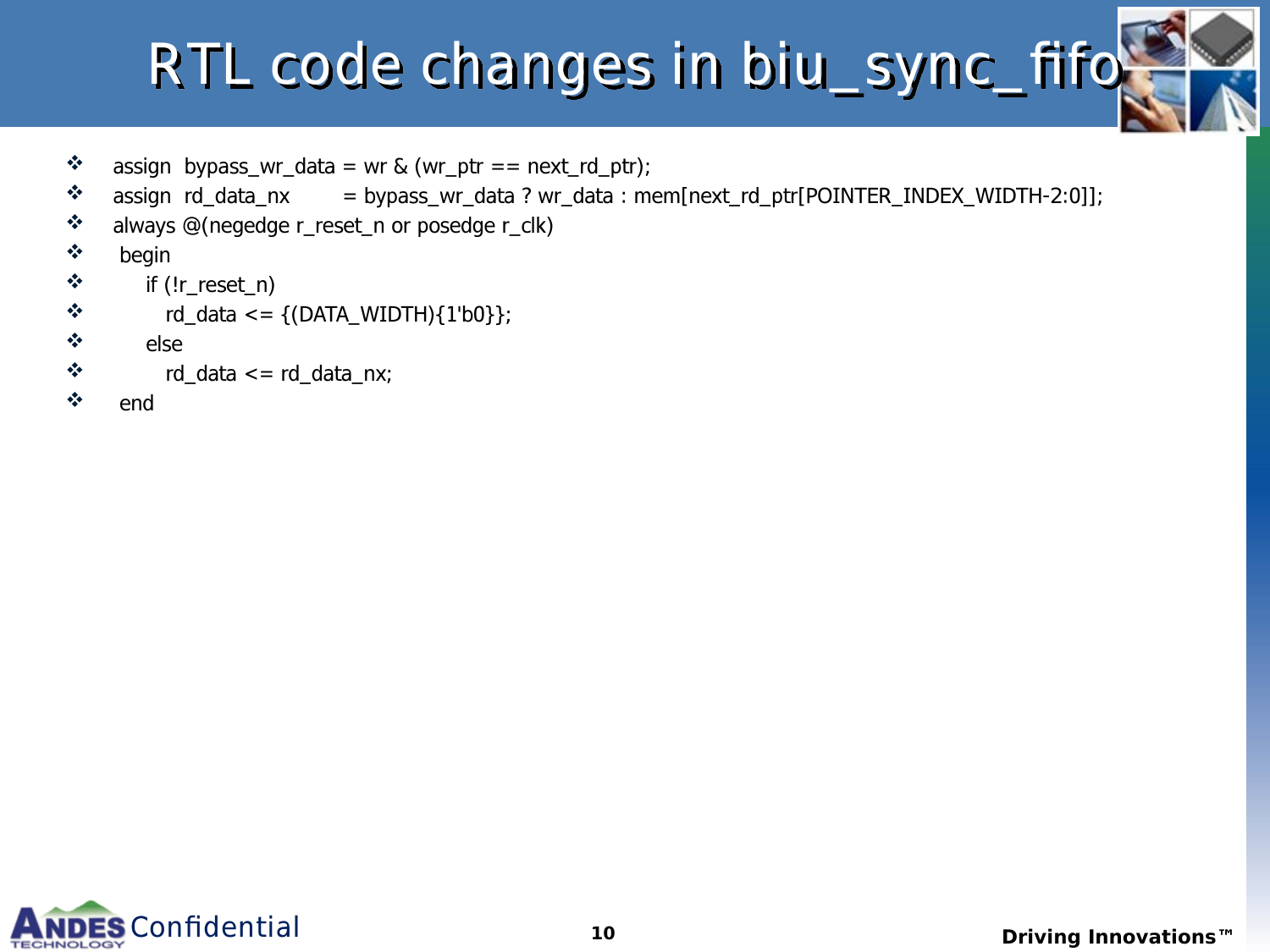

# RTL code changes in biu_sync_fifo
assign  bypass_wr_data = wr & (wr_ptr == next_rd_ptr);
assign  rd_data_nx        = bypass_wr_data ? wr_data : mem[next_rd_ptr[POINTER_INDEX_WIDTH-2:0]];
always @(negedge r_reset_n or posedge r_clk)
 begin
     if (!r_reset_n)
        rd_data <= {(DATA_WIDTH){1'b0}};
     else
        rd_data <= rd_data_nx;
 end